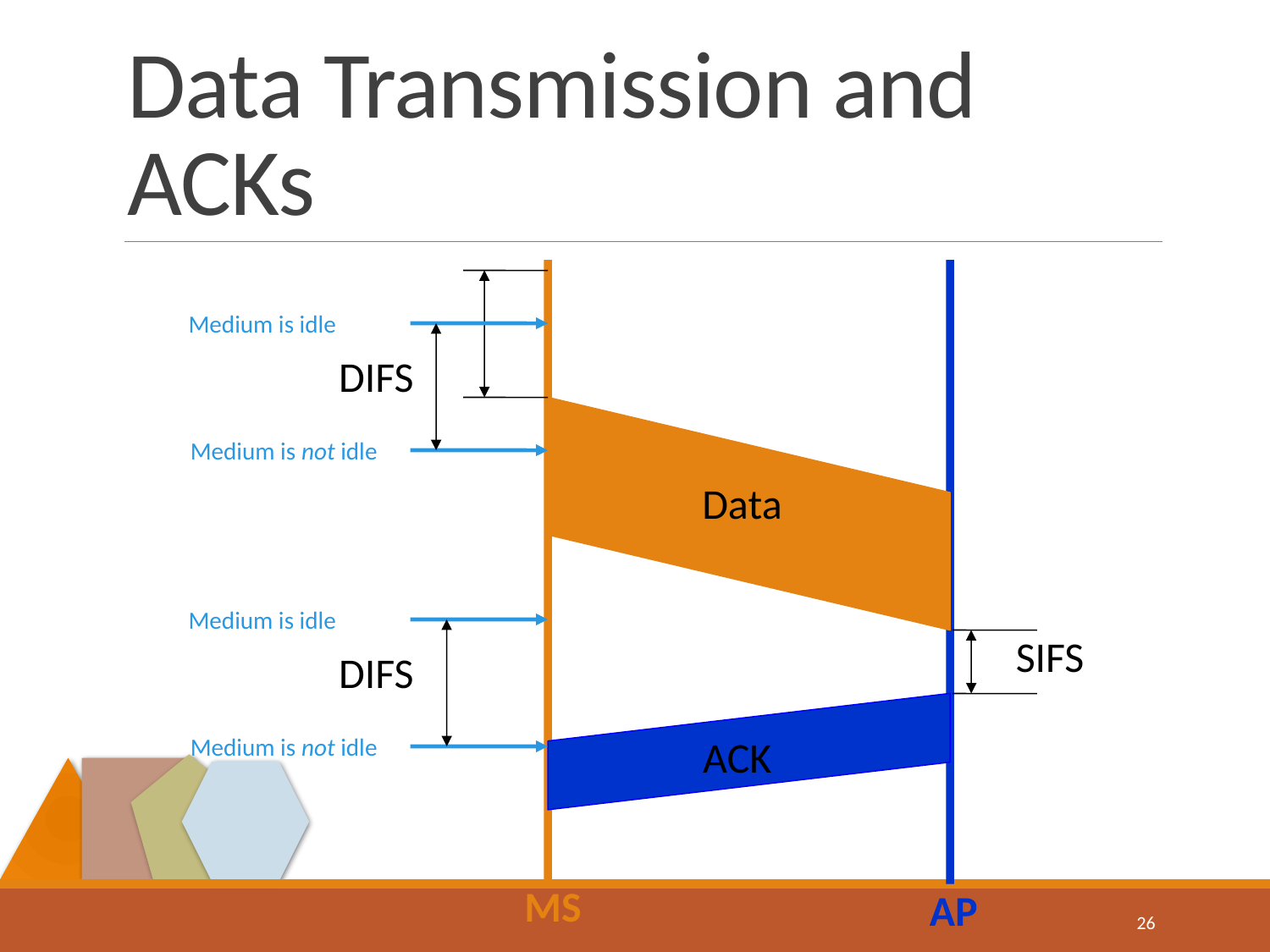

# Data Transmission and ACKs

Medium is idle

DIFS

Medium is not idle

Data
Medium is idle

SIFS

DIFS

ACK
Medium is not idle

MS
AP
26